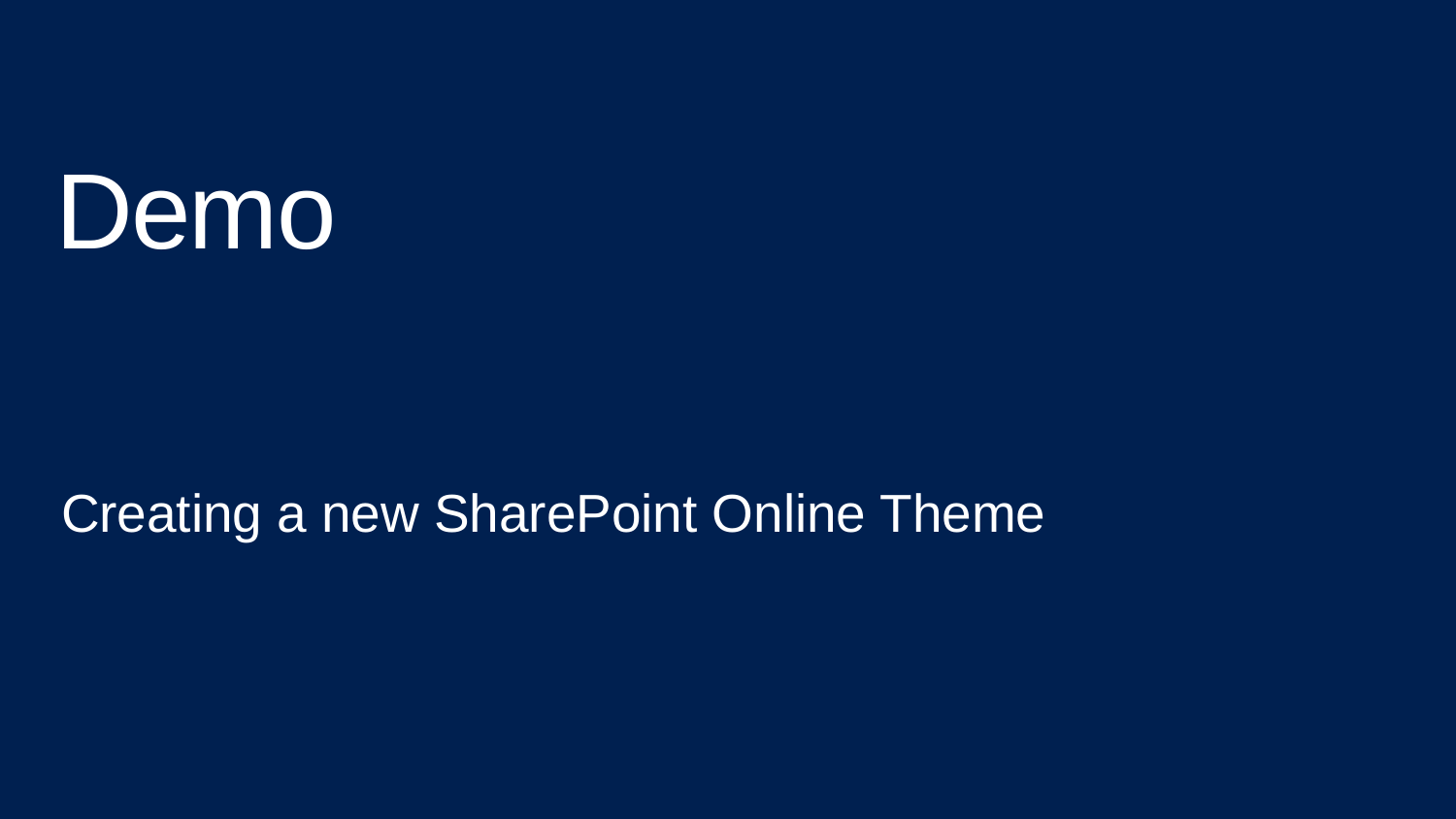

# Demo
Creating a new SharePoint Online Theme